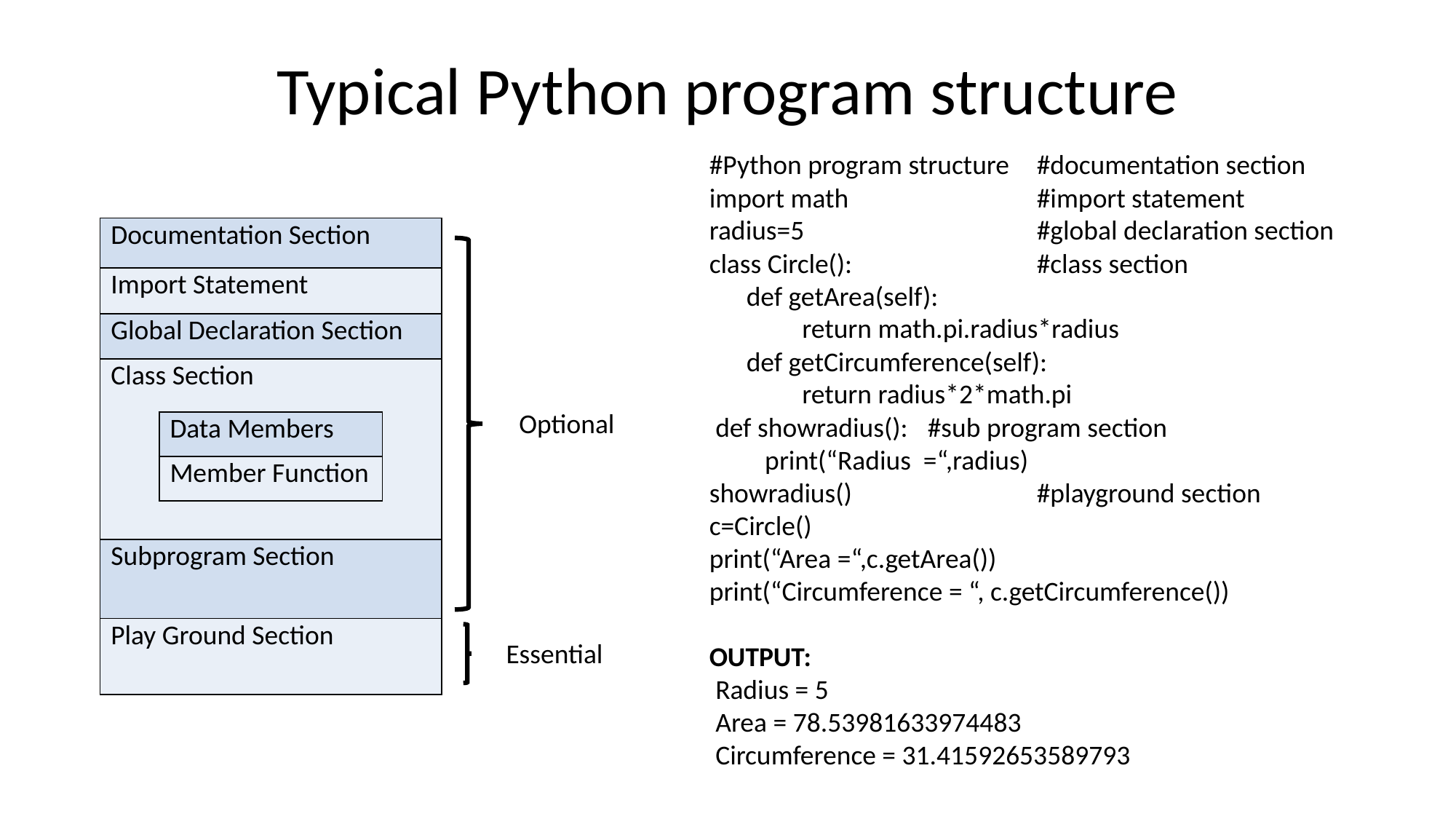

# Typical Python program structure
#Python program structure	#documentation section
import math		#import statement
radius=5			#global declaration section
class Circle():		#class section
      def getArea(self):
               return math.pi.radius*radius
      def getCircumference(self):
               return radius*2*math.pi
 def showradius():	#sub program section
         print(“Radius  =“,radius)
showradius()         		#playground section
c=Circle()
print(“Area =“,c.getArea())
print(“Circumference = “, c.getCircumference())

OUTPUT:
 Radius = 5
 Area = 78.53981633974483
 Circumference = 31.41592653589793
| Documentation Section |
| --- |
| Import Statement |
| Global Declaration Section |
| Class Section |
| Subprogram Section |
| Play Ground Section |

Optional
| Data Members |
| --- |
| Member Function |

Essential